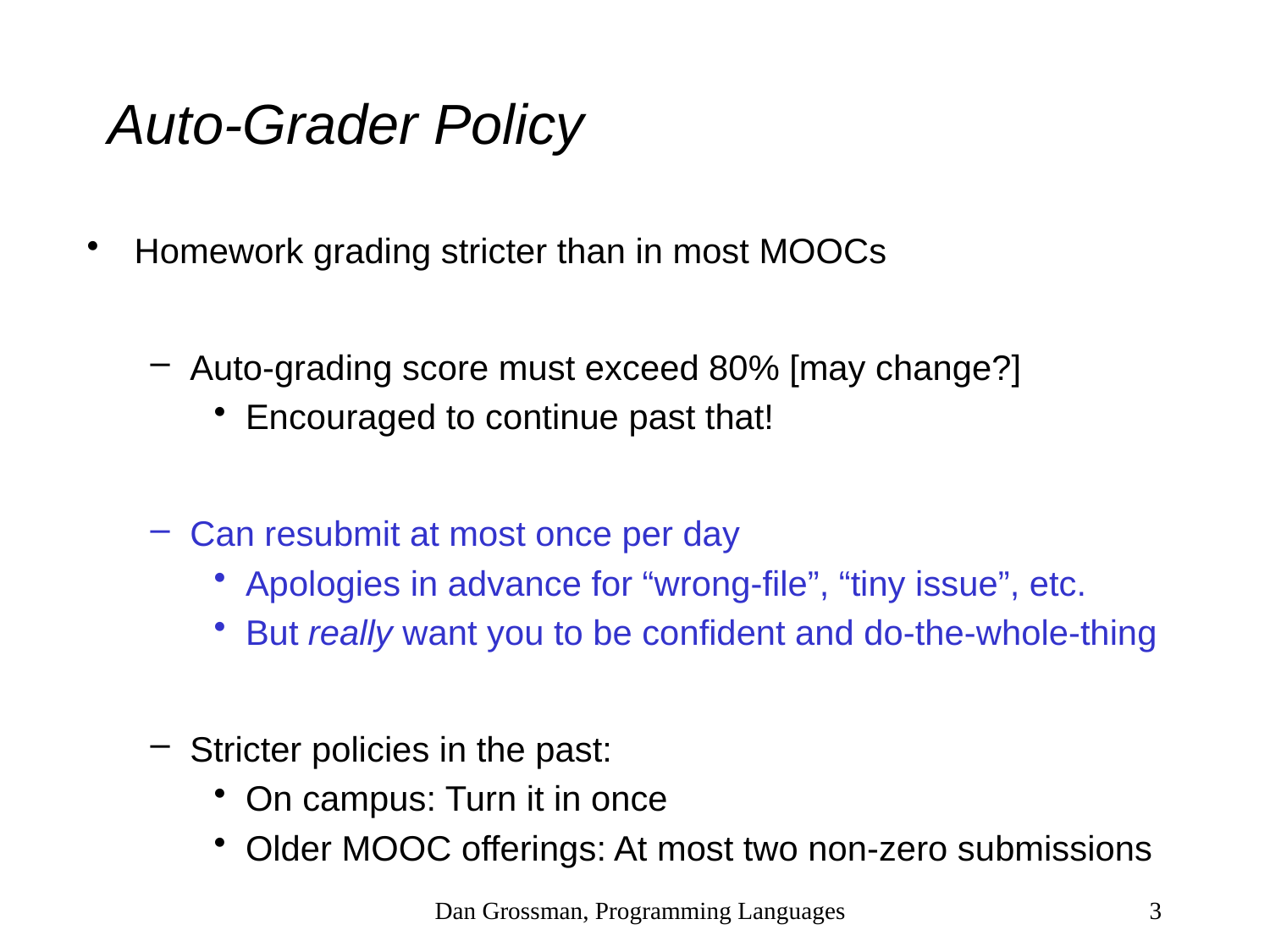

# Auto-Grader Policy
Homework grading stricter than in most MOOCs

Auto-grading score must exceed 80% [may change?]
Encouraged to continue past that!

Can resubmit at most once per day
Apologies in advance for “wrong-file”, “tiny issue”, etc.
But really want you to be confident and do-the-whole-thing

Stricter policies in the past:
On campus: Turn it in once
Older MOOC offerings: At most two non-zero submissions

Dan Grossman, Programming Languages
3